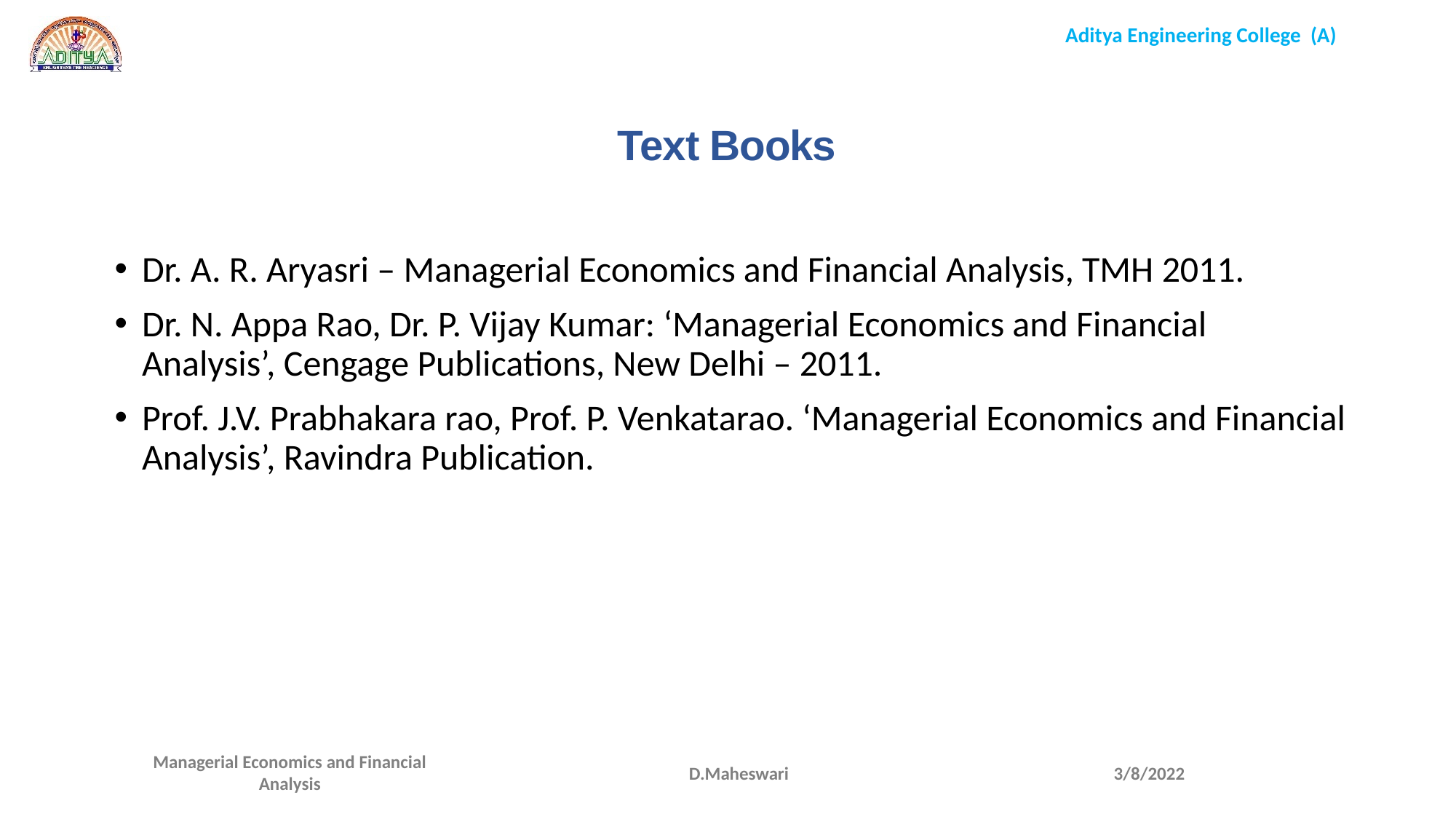

Text Books

Dr. A. R. Aryasri – Managerial Economics and Financial Analysis, TMH 2011.
Dr. N. Appa Rao, Dr. P. Vijay Kumar: ‘Managerial Economics and Financial Analysis’, Cengage Publications, New Delhi – 2011.
Prof. J.V. Prabhakara rao, Prof. P. Venkatarao. ‘Managerial Economics and Financial Analysis’, Ravindra Publication.

D.Maheswari
3/8/2022